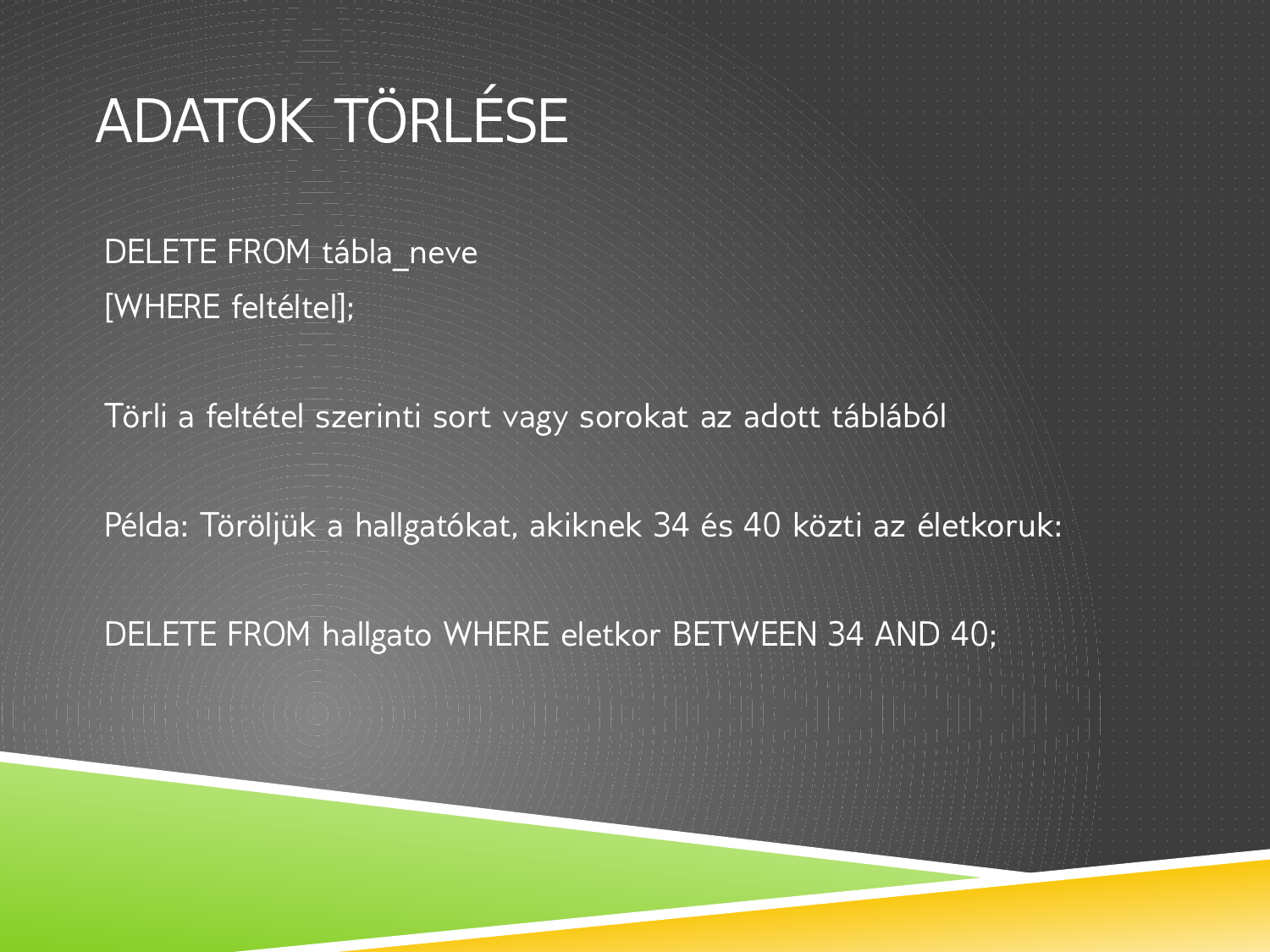

# Adatok törlése
DELETE FROM tábla_neve
[WHERE feltéltel];

Törli a feltétel szerinti sort vagy sorokat az adott táblából

Példa: Töröljük a hallgatókat, akiknek 34 és 40 közti az életkoruk:

DELETE FROM hallgato WHERE eletkor BETWEEN 34 AND 40;